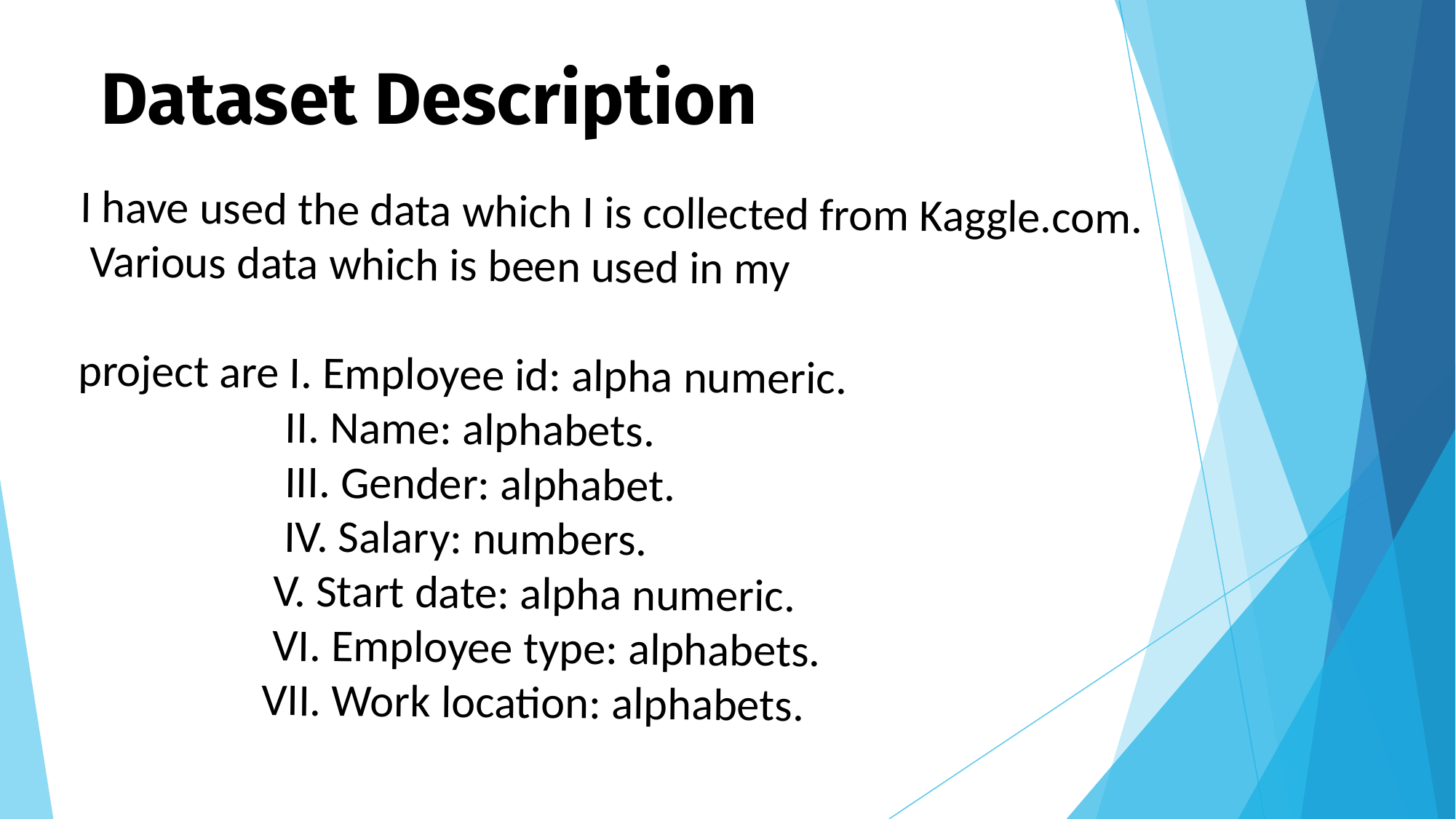

# Dataset Description
I have used the data which I is collected from Kaggle.com.
 Various data which is been used in my

project are I. Employee id: alpha numeric.
                    II. Name: alphabets.
                    III. Gender: alphabet.
                    IV. Salary: numbers.
                   V. Start date: alpha numeric.
                   VI. Employee type: alphabets.
                  VII. Work location: alphabets.